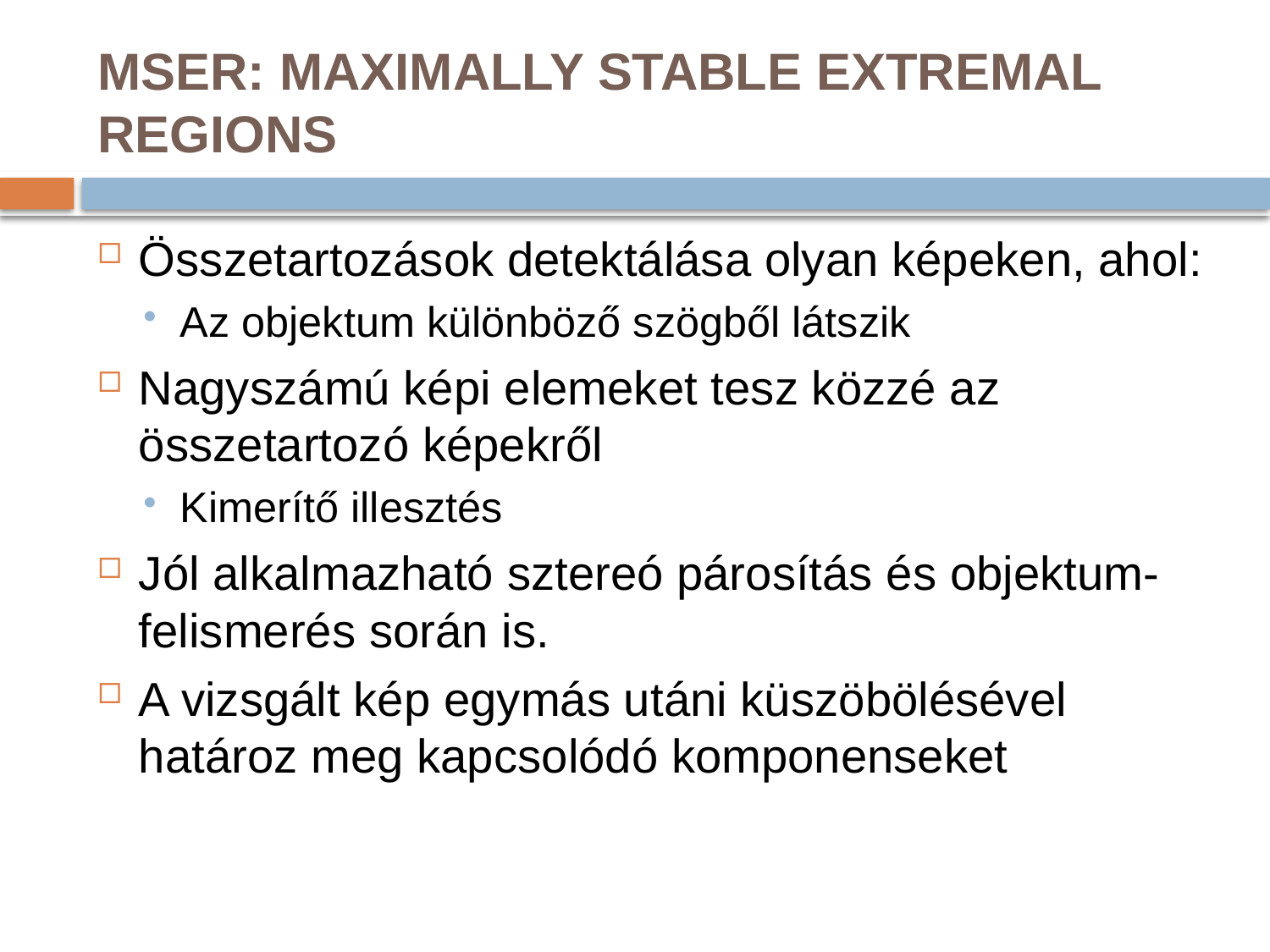

# MSER: Maximally Stable Extremal Regions
Összetartozások detektálása olyan képeken, ahol:
Az objektum különböző szögből látszik
Nagyszámú képi elemeket tesz közzé az összetartozó képekről
Kimerítő illesztés
Jól alkalmazható sztereó párosítás és objektum-felismerés során is.
A vizsgált kép egymás utáni küszöbölésével határoz meg kapcsolódó komponenseket